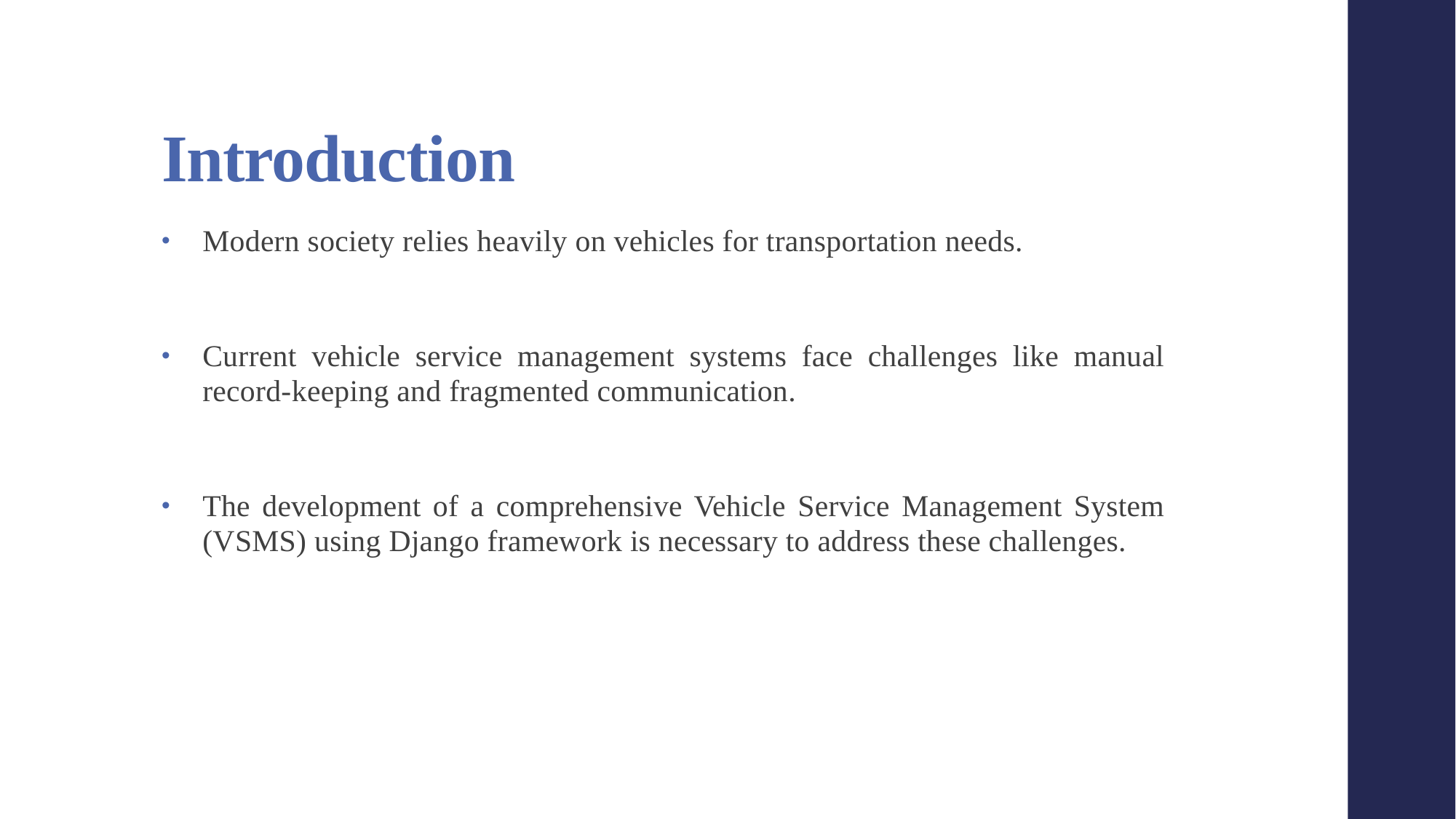

# Introduction
Modern society relies heavily on vehicles for transportation needs.

Current vehicle service management systems face challenges like manual record-keeping and fragmented communication.

The development of a comprehensive Vehicle Service Management System (VSMS) using Django framework is necessary to address these challenges.